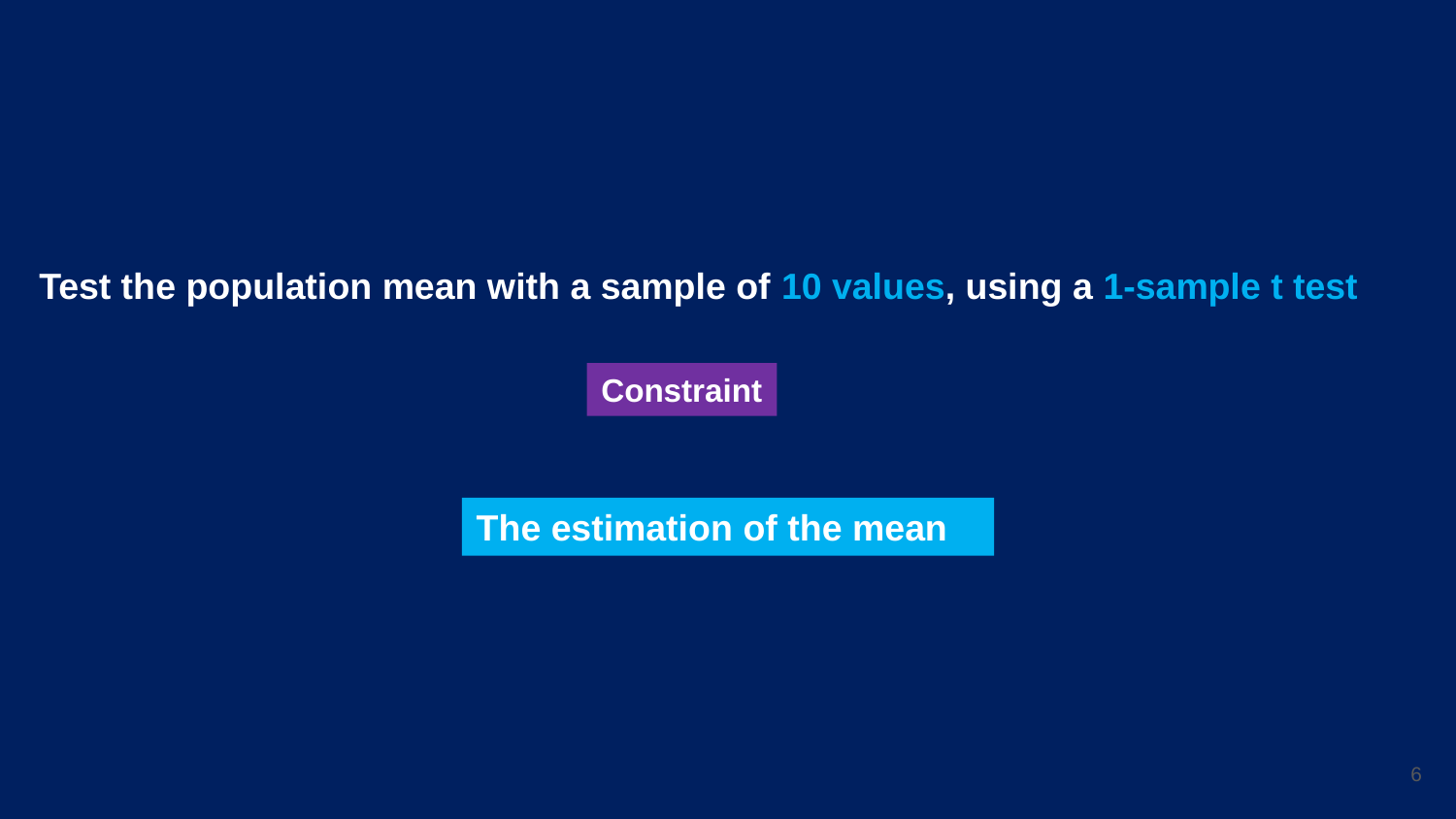

Test the population mean with a sample of 10 values, using a 1-sample t test
Constraint
The estimation of the mean
6